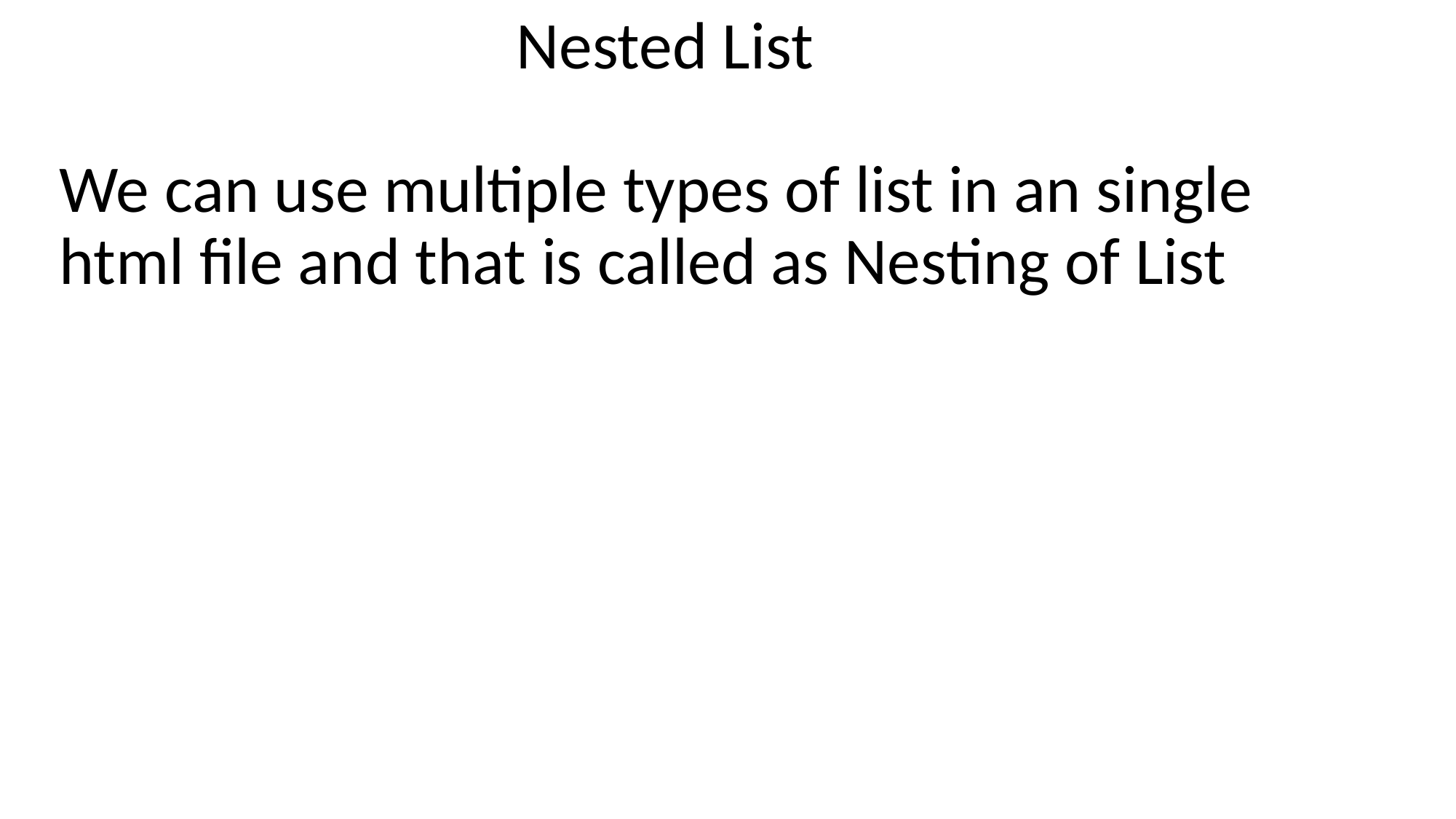

# Nested List
We can use multiple types of list in an single html file and that is called as Nesting of List